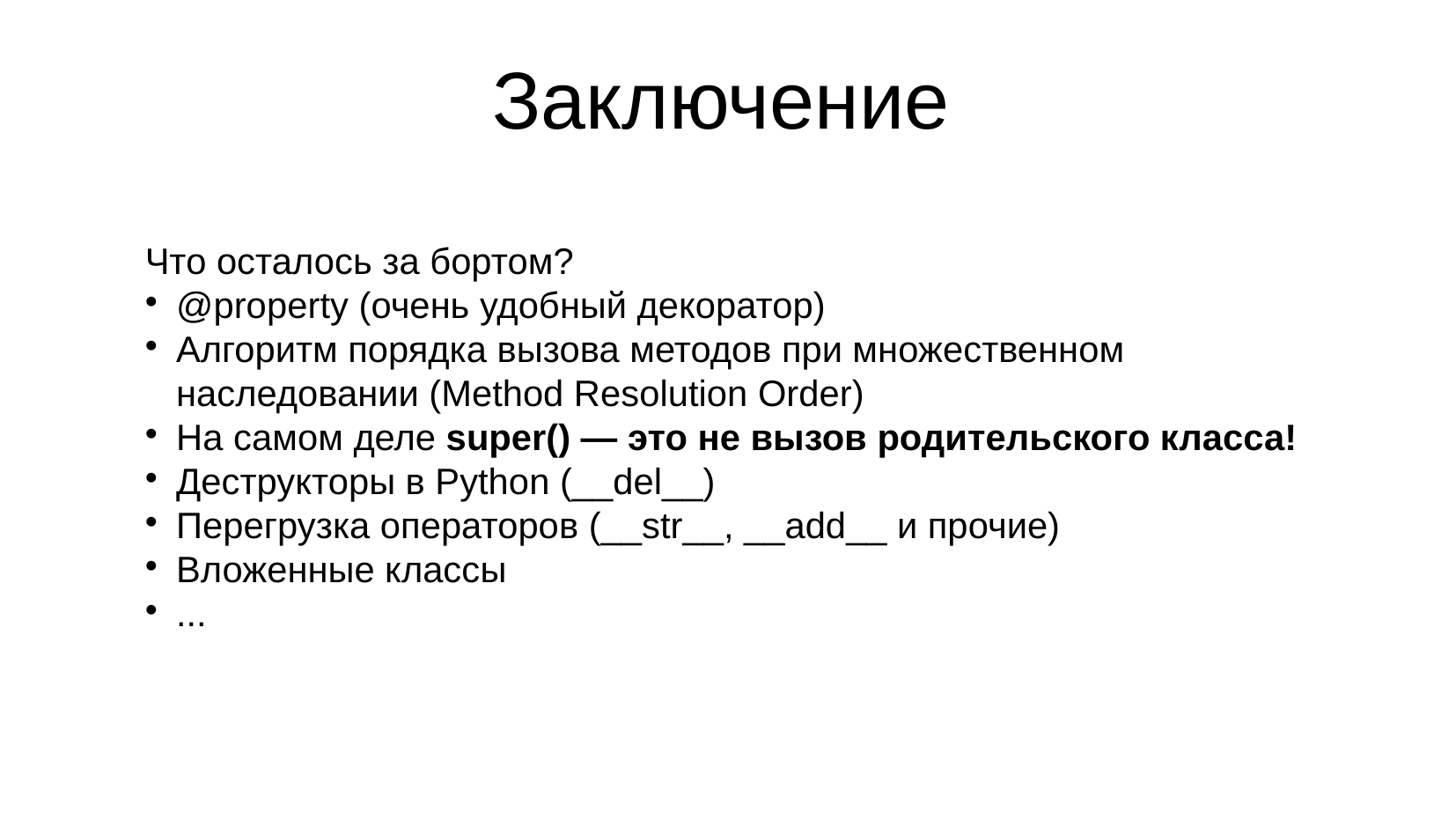

# Заключение
Что осталось за бортом?
@property (очень удобный декоратор)
Алгоритм порядка вызова методов при множественном наследовании (Method Resolution Order)
На самом деле super() — это не вызов родительского класса!
Деструкторы в Python (__del__)
Перегрузка операторов (__str__, __add__ и прочие)
Вложенные классы
...